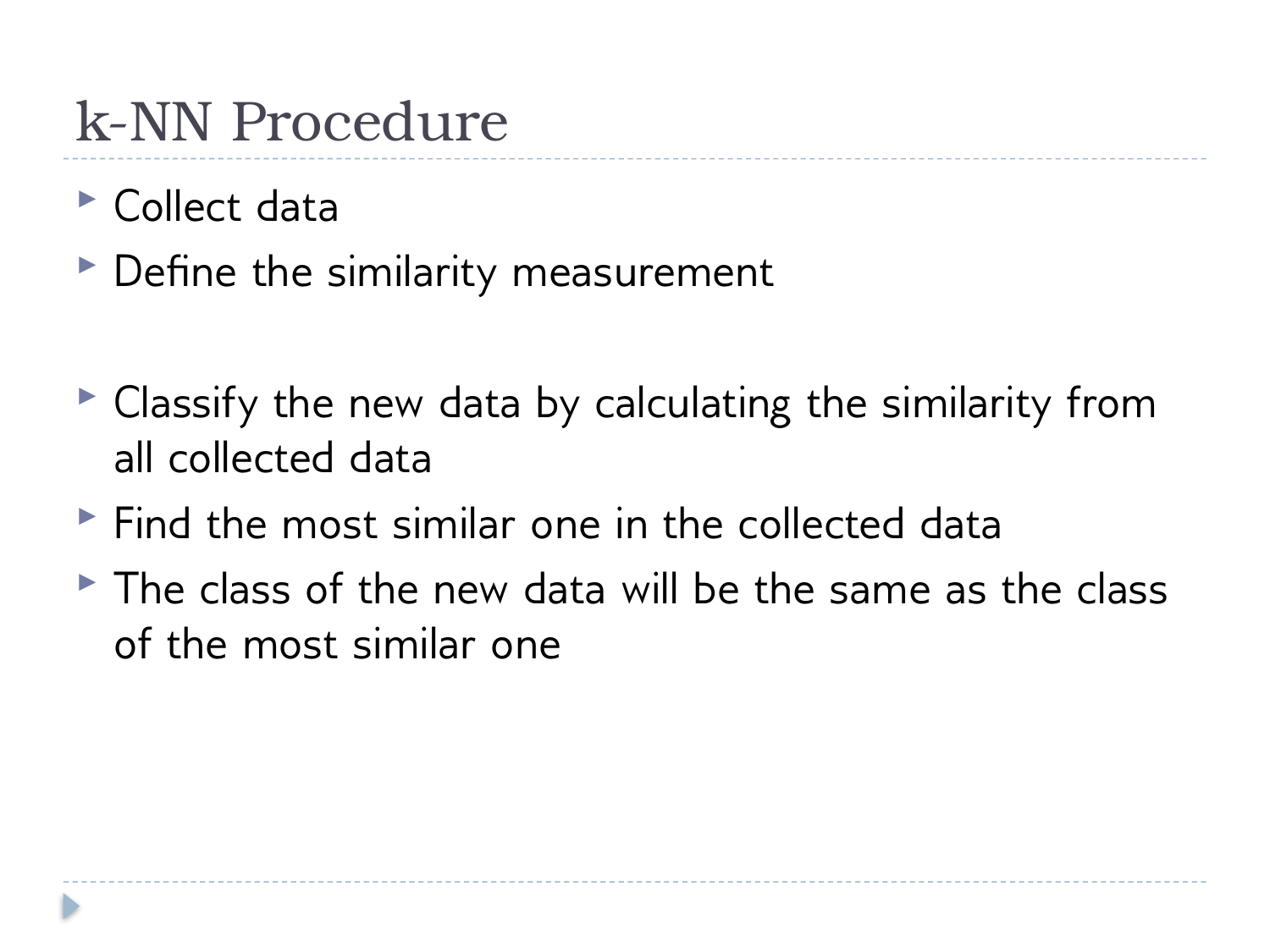

# k-NN Procedure
Collect data
Define the similarity measurement

Classify the new data by calculating the similarity from all collected data
Find the most similar one in the collected data
The class of the new data will be the same as the class of the most similar one